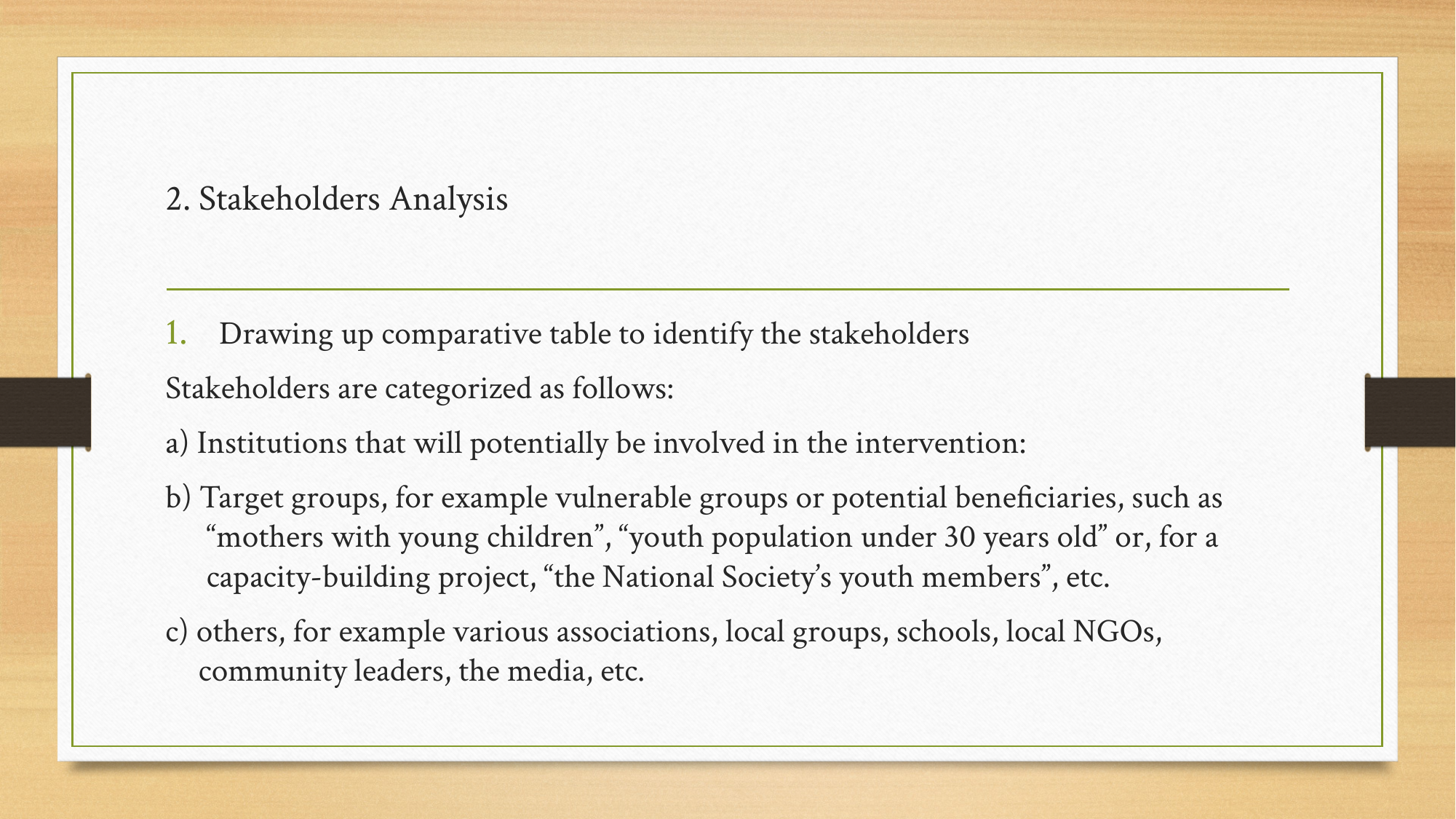

# 2. Stakeholders Analysis
Drawing up comparative table to identify the stakeholders
Stakeholders are categorized as follows:
a) Institutions that will potentially be involved in the intervention:
b) Target groups, for example vulnerable groups or potential beneficiaries, such as “mothers with young children”, “youth population under 30 years old” or, for a capacity-building project, “the National Society’s youth members”, etc.
c) others, for example various associations, local groups, schools, local NGOs, community leaders, the media, etc.